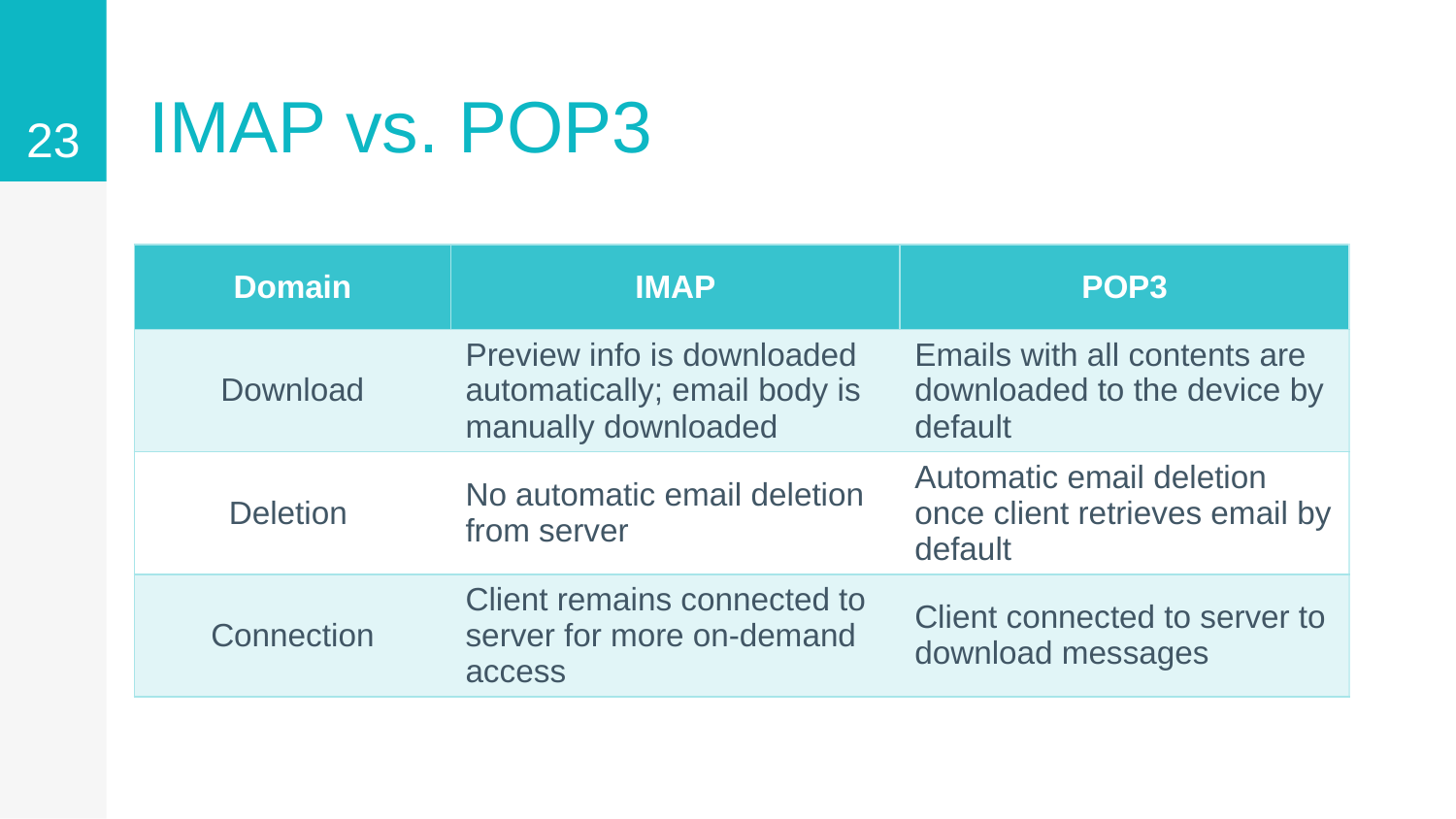

23
# IMAP vs. POP3
Operator Overloading – modify or extend operator’s function beyond its pre-defined operation for user-defined classes or types
Implemented with "double underscore" functions
| Domain | IMAP | POP3 |
| --- | --- | --- |
| Download | Preview info is downloaded automatically; email body is manually downloaded | Emails with all contents are downloaded to the device by default |
| Deletion | No automatic email deletion from server | Automatic email deletion once client retrieves email by default |
| Connection | Client remains connected to server for more on-demand access | Client connected to server to download messages |